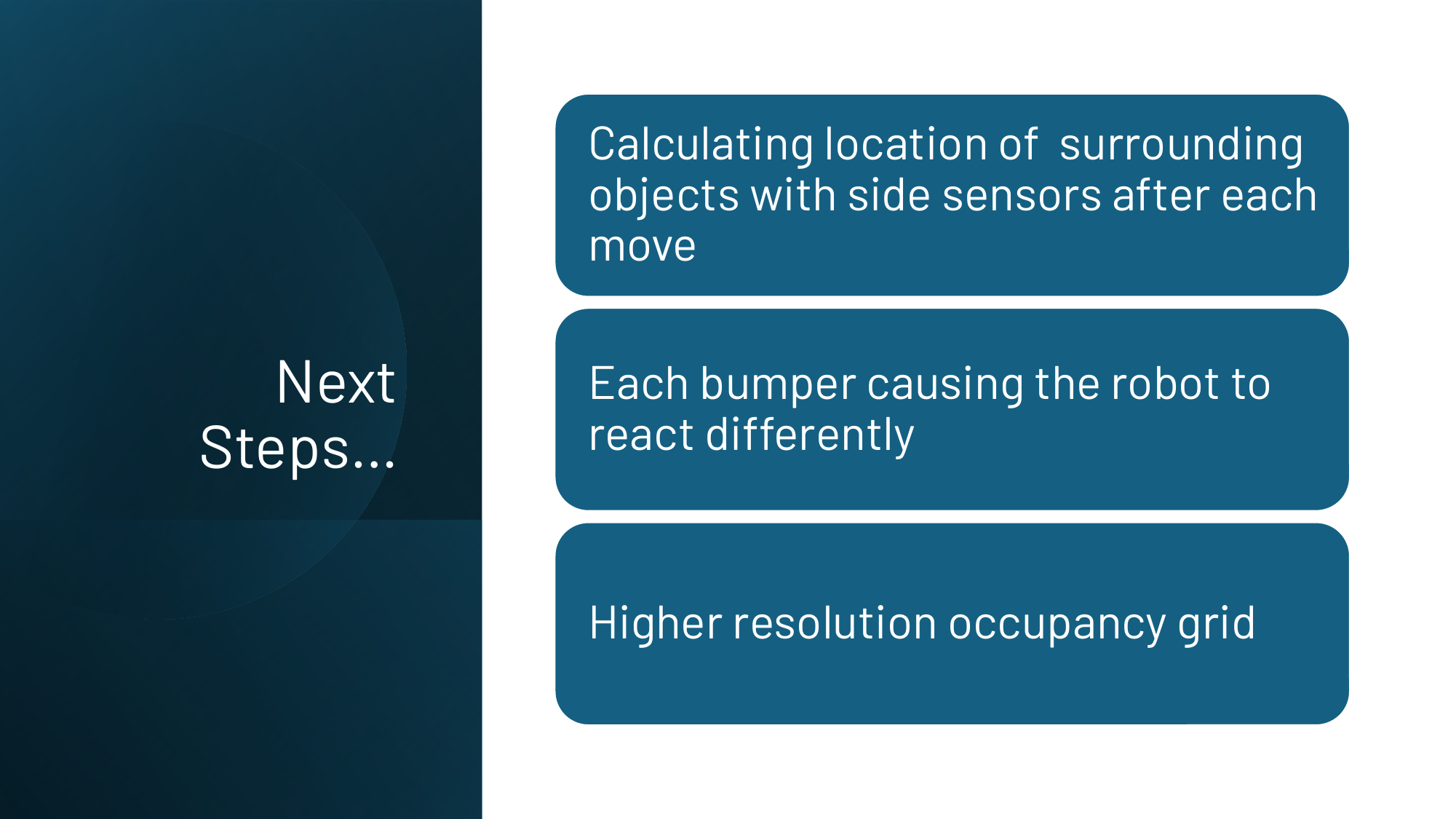

Calculating location of  surrounding objects with side sensors after each move
Each bumper causing the robot to react differently
Higher resolution occupancy grid

# Next Steps…